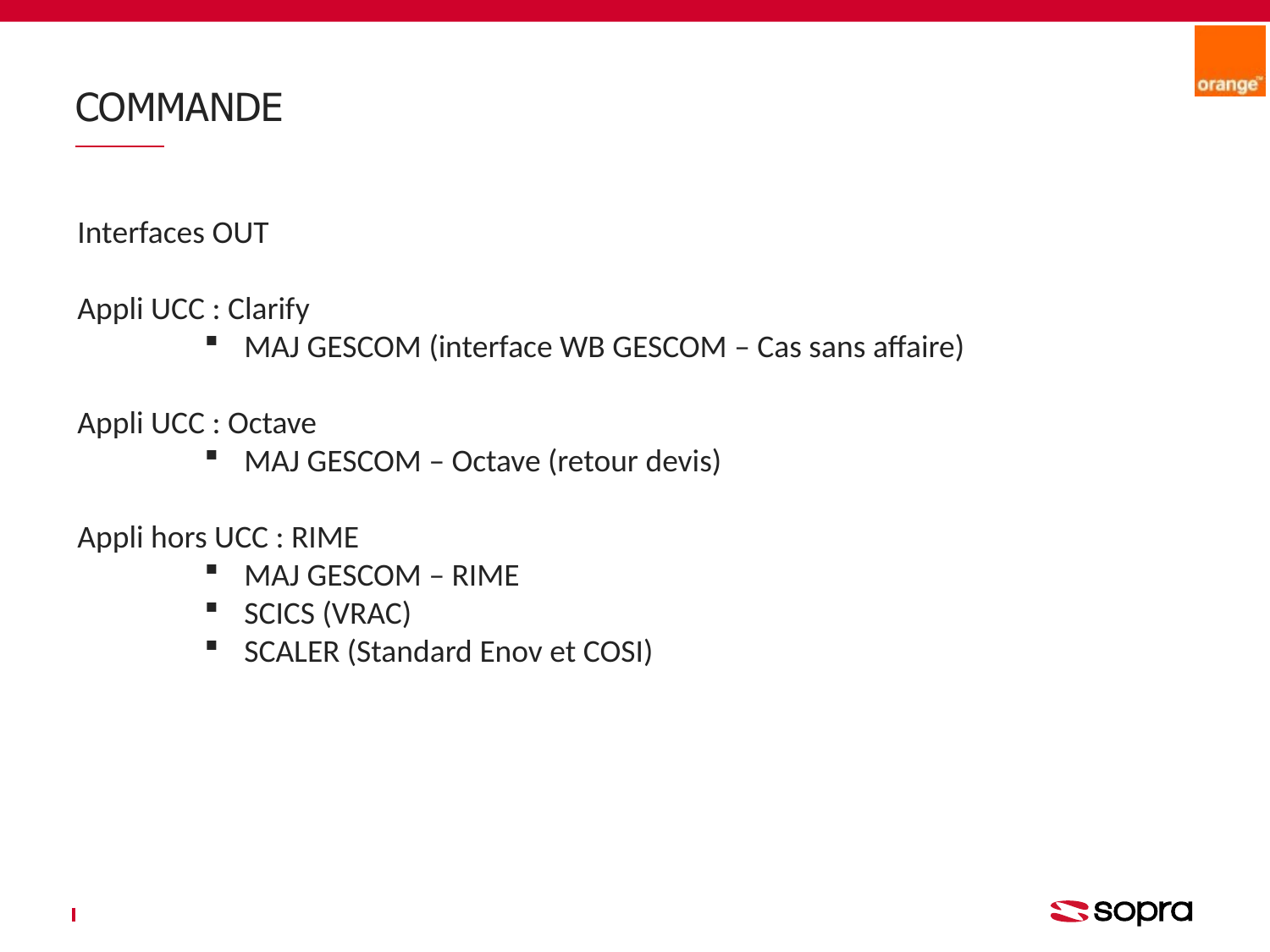

# COMMANDE
Interfaces OUT

Appli UCC : Clarify
MAJ GESCOM (interface WB GESCOM – Cas sans affaire)

Appli UCC : Octave
MAJ GESCOM – Octave (retour devis)

Appli hors UCC : RIME
MAJ GESCOM – RIME
SCICS (VRAC)
SCALER (Standard Enov et COSI)